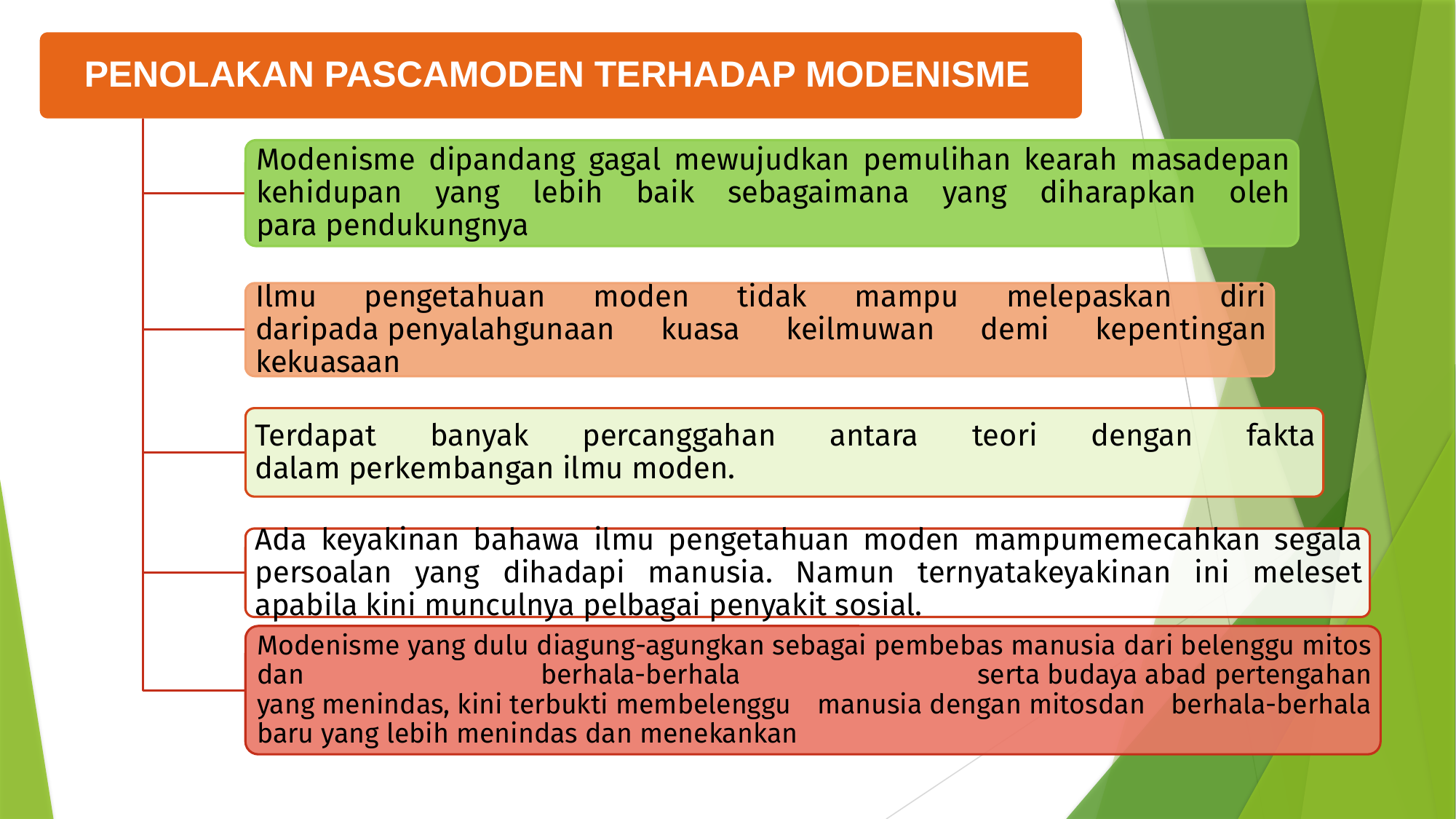

PENOLAKAN PASCAMODEN TERHADAP MODENISME
Modenisme dipandang gagal mewujudkan pemulihan kearah masadepan kehidupan yang lebih baik sebagaimana yang diharapkan oleh para pendukungnya
Ilmu pengetahuan moden tidak mampu melepaskan diri daripada penyalahgunaan kuasa keilmuwan demi kepentingan kekuasaan
Terdapat banyak percanggahan antara teori dengan fakta dalam perkembangan ilmu moden.
Ada keyakinan bahawa ilmu pengetahuan moden mampumemecahkan segala persoalan yang dihadapi manusia. Namun ternyatakeyakinan ini meleset apabila kini munculnya pelbagai penyakit sosial.
Modenisme yang dulu diagung-agungkan sebagai pembebas manusia dari belenggu mitos dan berhala-berhala serta budaya abad pertengahan yang menindas, kini terbukti membelenggu manusia dengan mitosdan berhala-berhala baru yang lebih menindas dan menekankan